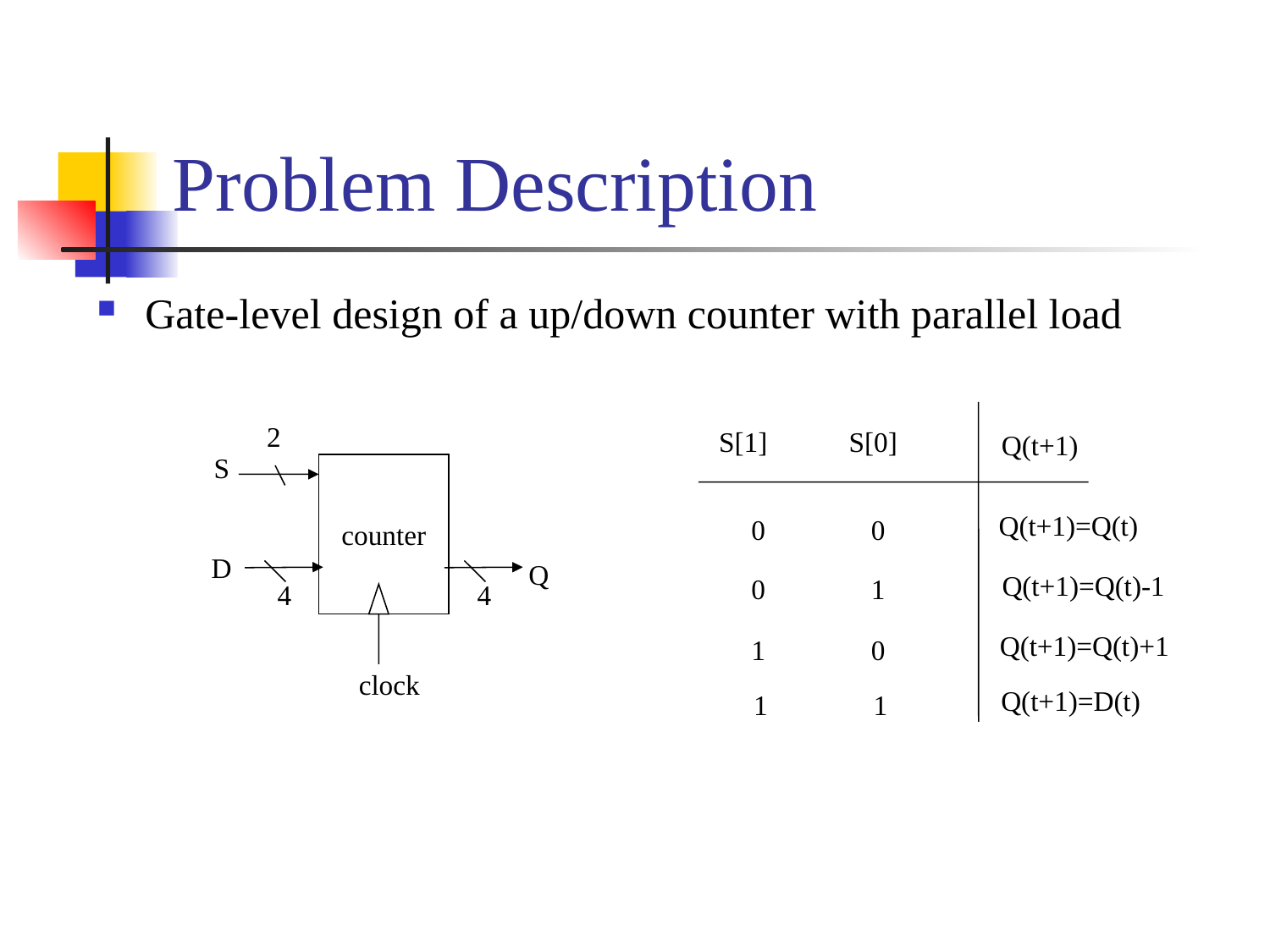

# Problem Description
Gate-level design of a up/down counter with parallel load

S[1]
S[0]
Q(t+1)

Q(t+1)=Q(t)
0
0
Q(t+1)=Q(t)-1
0
1
Q(t+1)=Q(t)+1
1
0
Q(t+1)=D(t)
1
1
2
S
counter

D
Q
4
4

clock